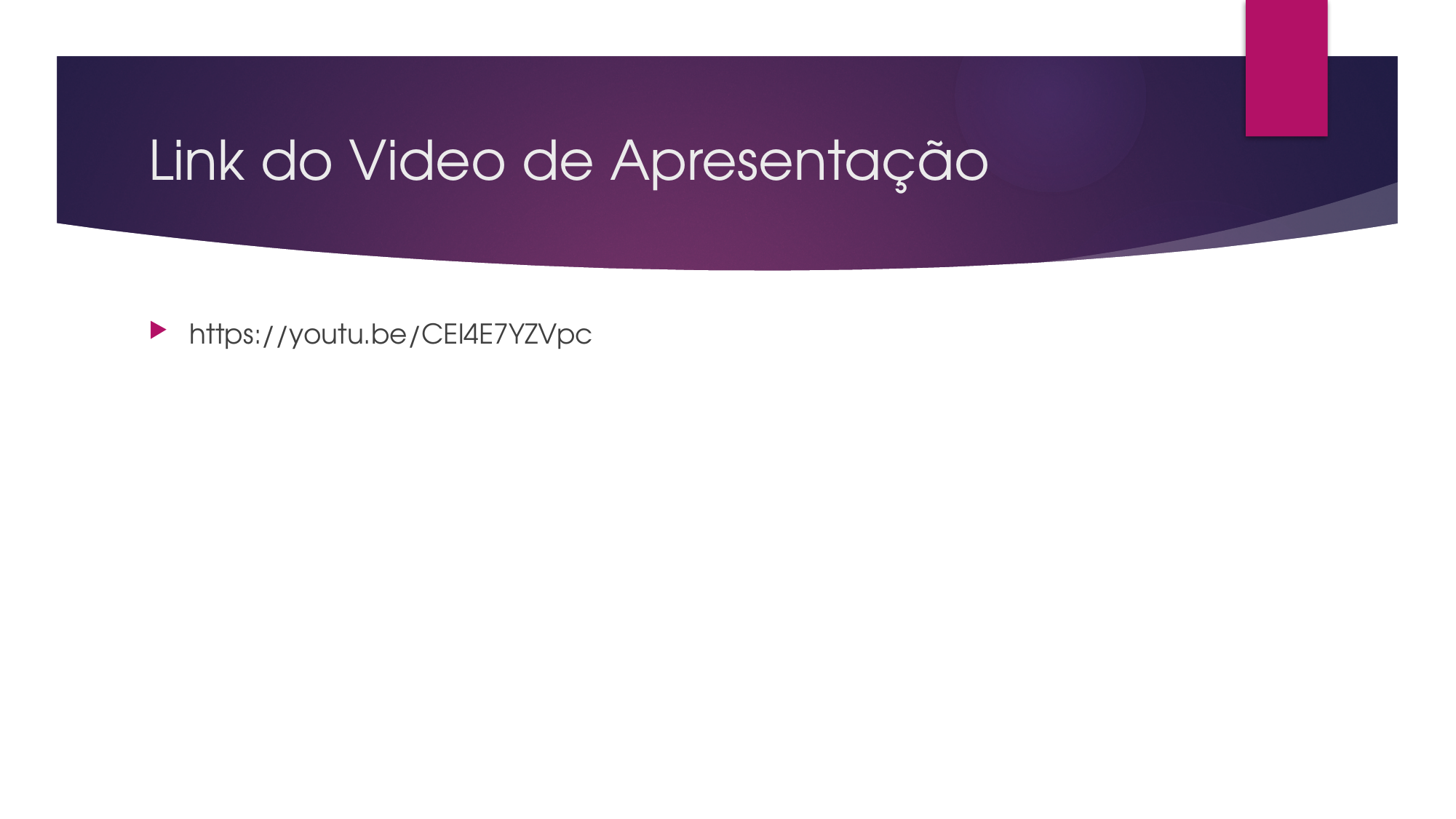

# Link do Video de Apresentação
https://youtu.be/CEl4E7YZVpc